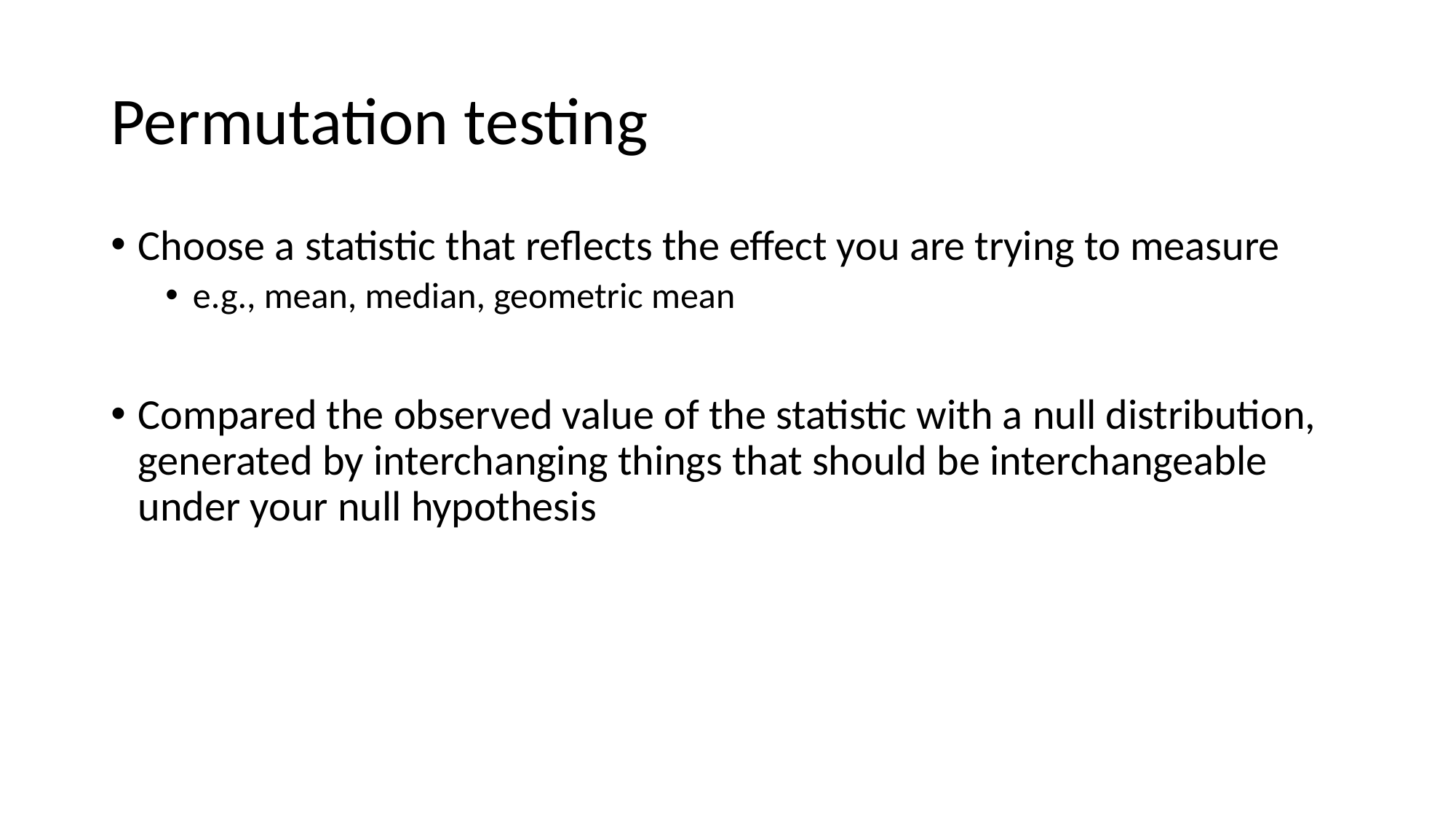

# Permutation testing
Choose a statistic that reflects the effect you are trying to measure
e.g., mean, median, geometric mean

Compared the observed value of the statistic with a null distribution, generated by interchanging things that should be interchangeable under your null hypothesis